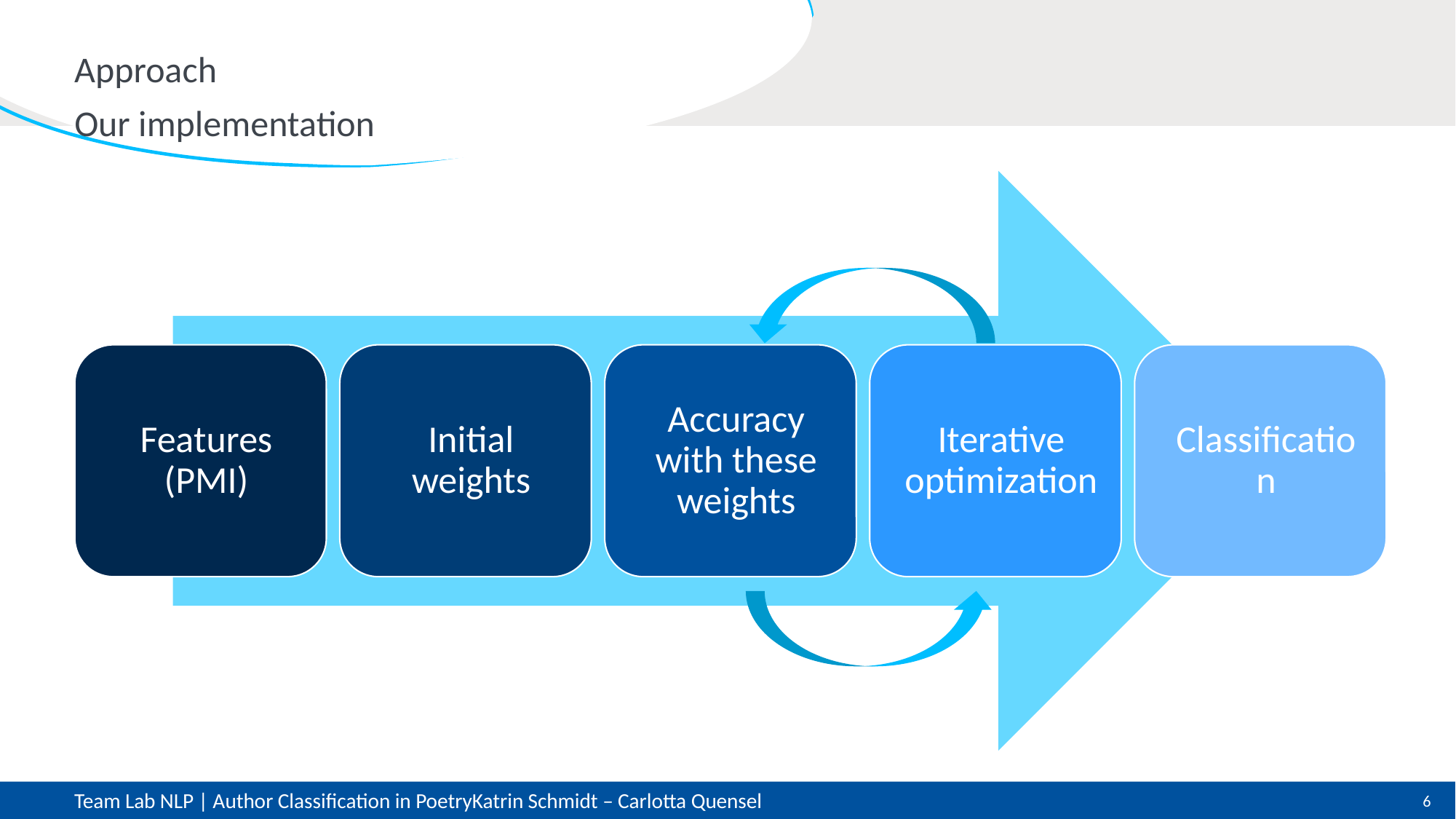

# Approach
Our implementation
Features (PMI)
Initial weights
Accuracy with these weights
Iterative optimization
Classification

Team Lab NLP | Author Classification in Poetry		Katrin Schmidt – Carlotta Quensel
6